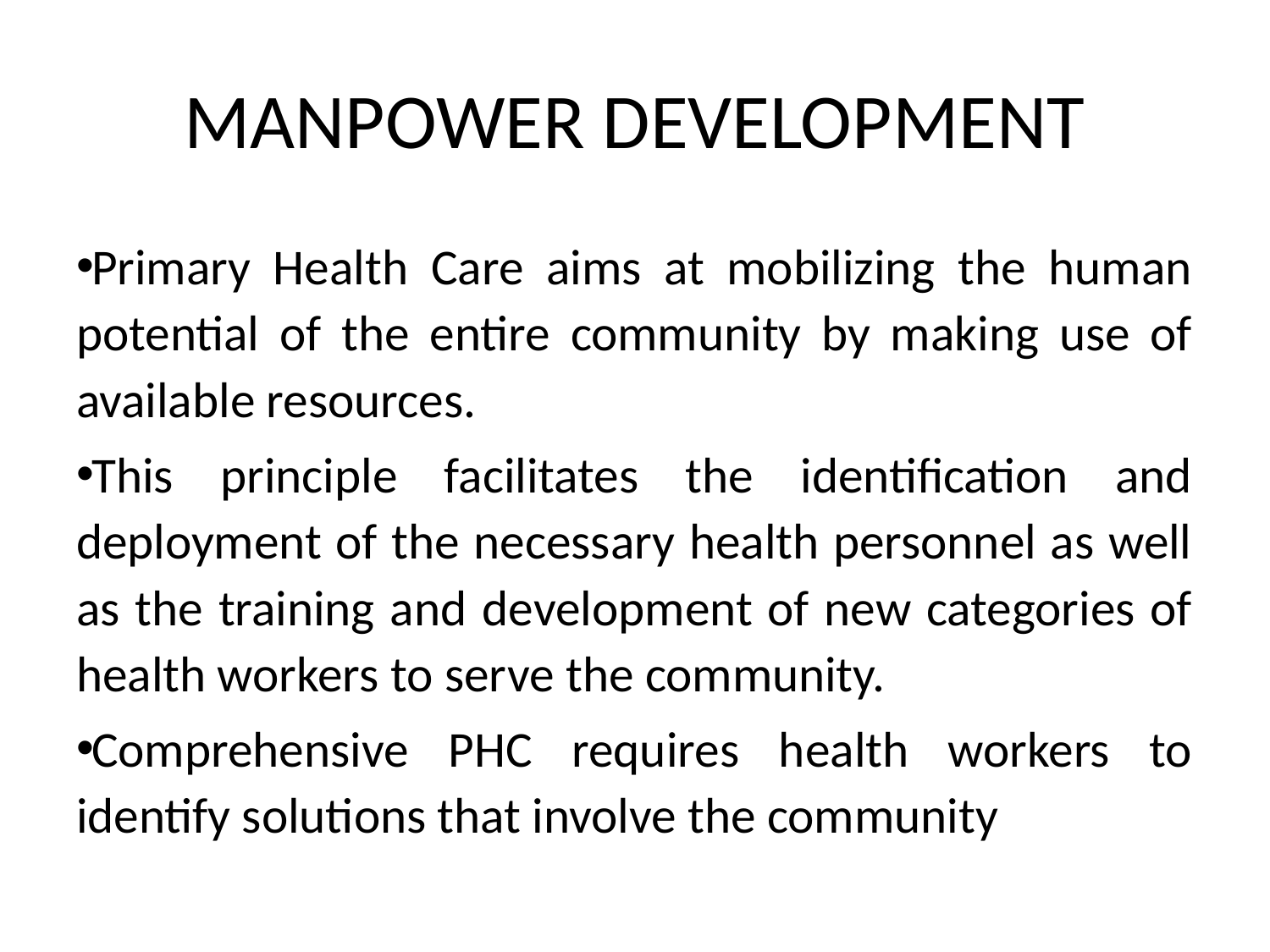

# MANPOWER DEVELOPMENT
Primary Health Care aims at mobilizing the human potential of the entire community by making use of available resources.
This principle facilitates the identification and deployment of the necessary health personnel as well as the training and development of new categories of health workers to serve the community.
Comprehensive PHC requires health workers to identify solutions that involve the community